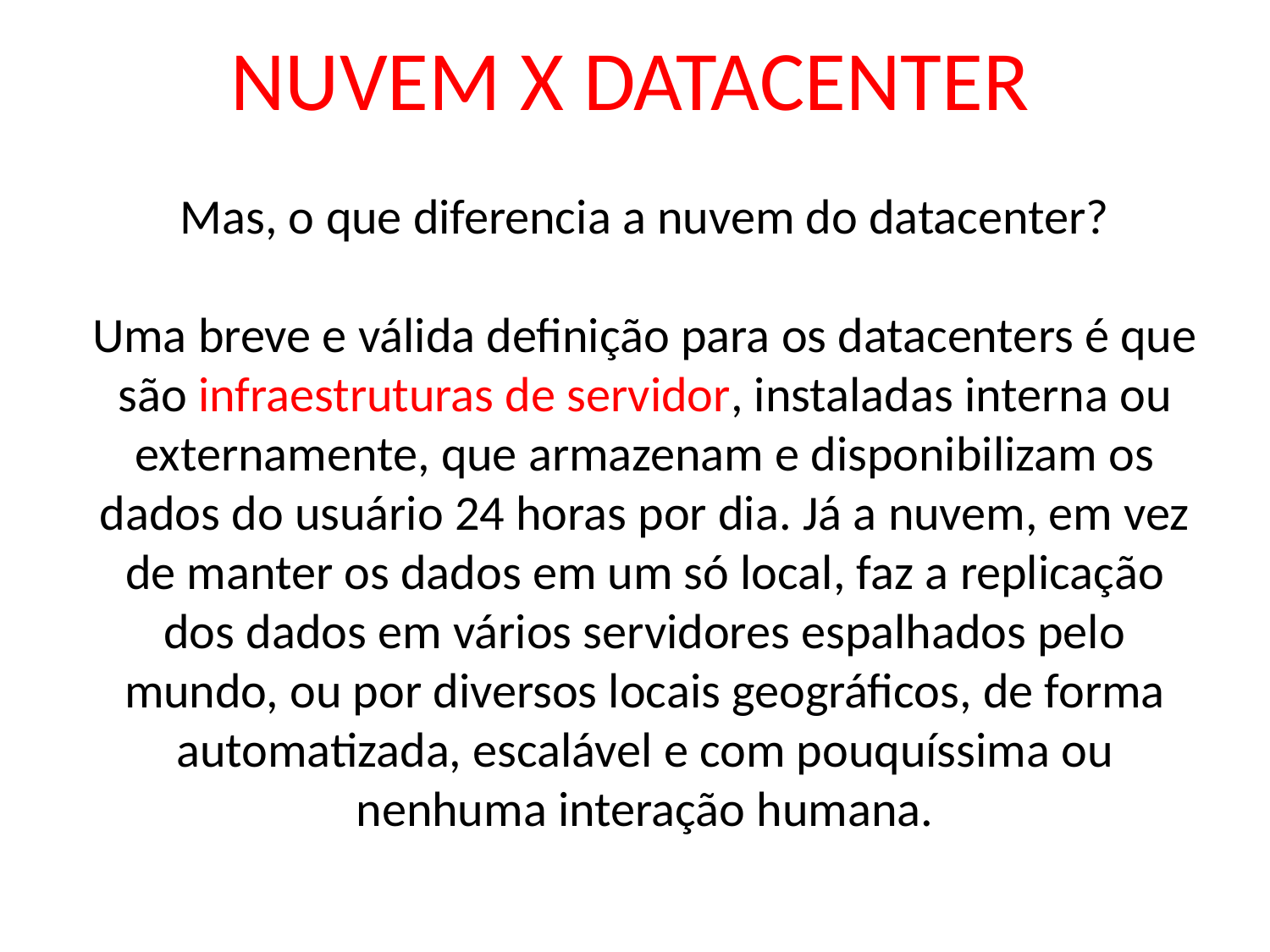

NUVEM X DATACENTER
Mas, o que diferencia a nuvem do datacenter?

Uma breve e válida definição para os datacenters é que são infraestruturas de servidor, instaladas interna ou externamente, que armazenam e disponibilizam os dados do usuário 24 horas por dia. Já a nuvem, em vez de manter os dados em um só local, faz a replicação dos dados em vários servidores espalhados pelo mundo, ou por diversos locais geográficos, de forma automatizada, escalável e com pouquíssima ou nenhuma interação humana.